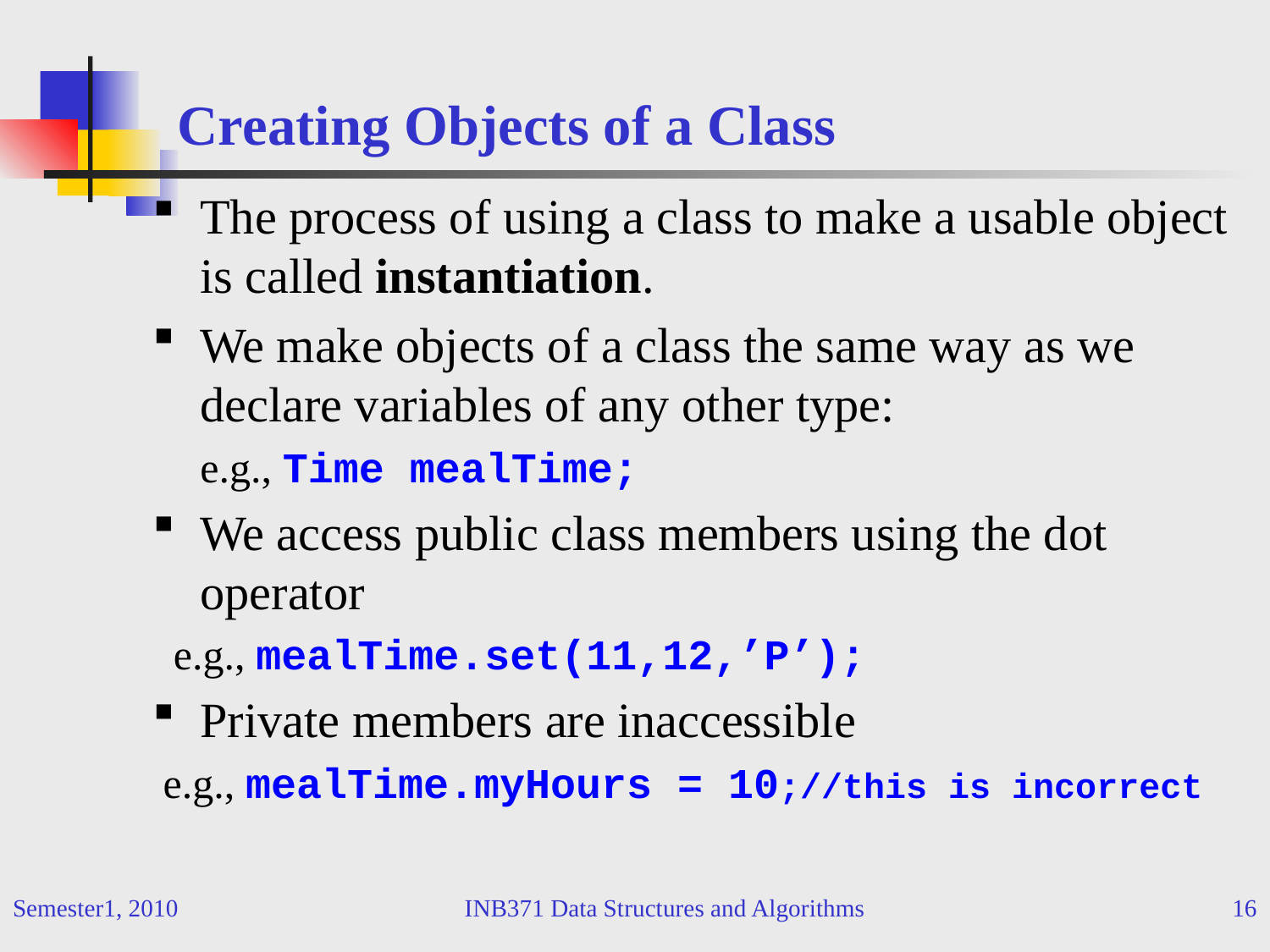

# Creating Objects of a Class
The process of using a class to make a usable object is called instantiation.
We make objects of a class the same way as we declare variables of any other type:
	e.g., Time mealTime;
We access public class members using the dot operator
  e.g., mealTime.set(11,12,’P’);
Private members are inaccessible
 e.g., mealTime.myHours = 10;//this is incorrect
Semester1, 2010
INB371 Data Structures and Algorithms

16